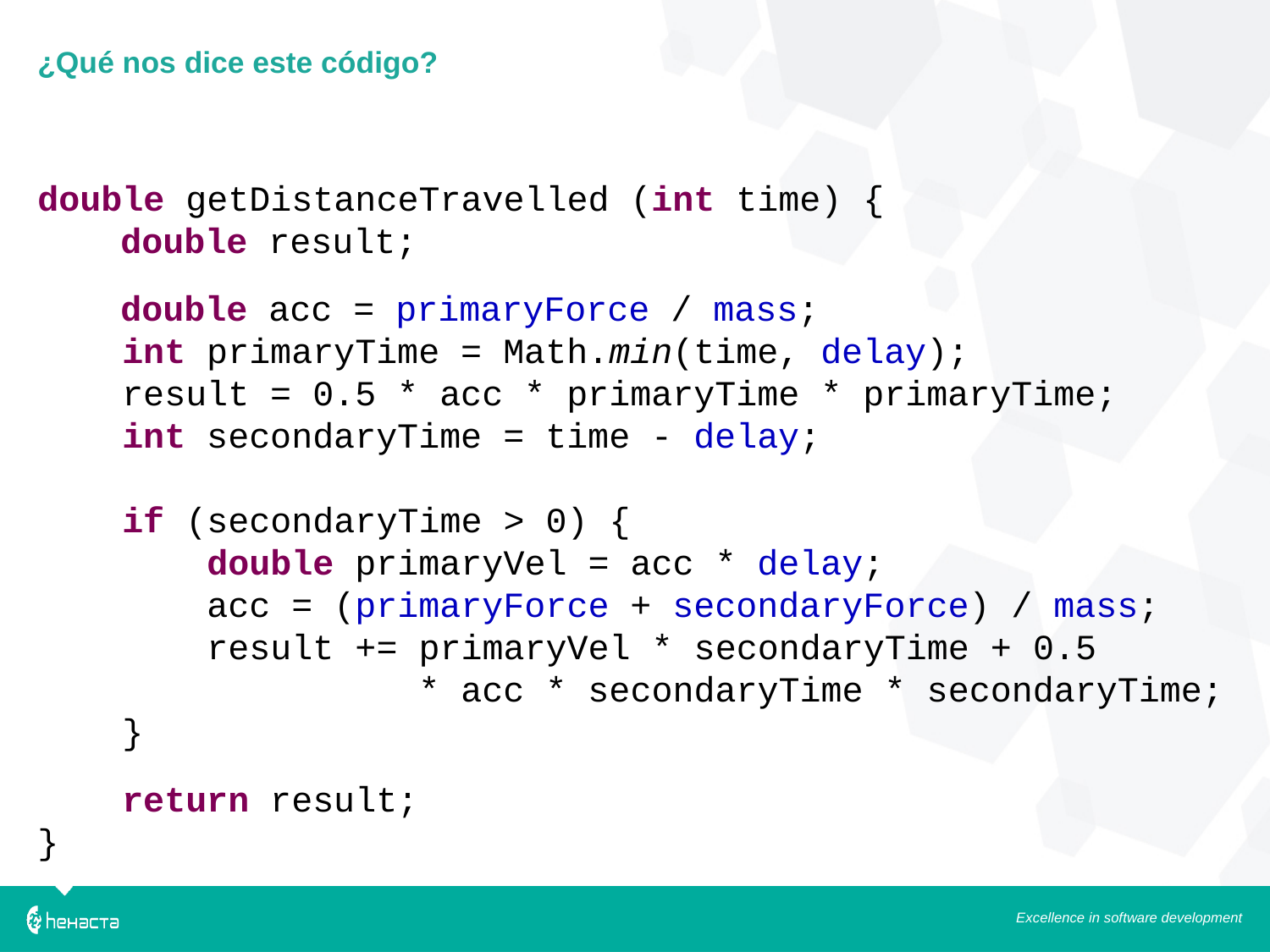

¿Qué nos dice este código?

double getDistanceTravelled (int time) {
              double result;

              double acc = primaryForce / mass;
    int primaryTime = Math.min(time, delay);
    result = 0.5 * acc * primaryTime * primaryTime;
    int secondaryTime = time - delay;

    if (secondaryTime > 0) {
        double primaryVel = acc * delay;
        acc = (primaryForce + secondaryForce) / mass;
        result += primaryVel * secondaryTime + 0.5
                  * acc * secondaryTime * secondaryTime;
    }

    return result;
}